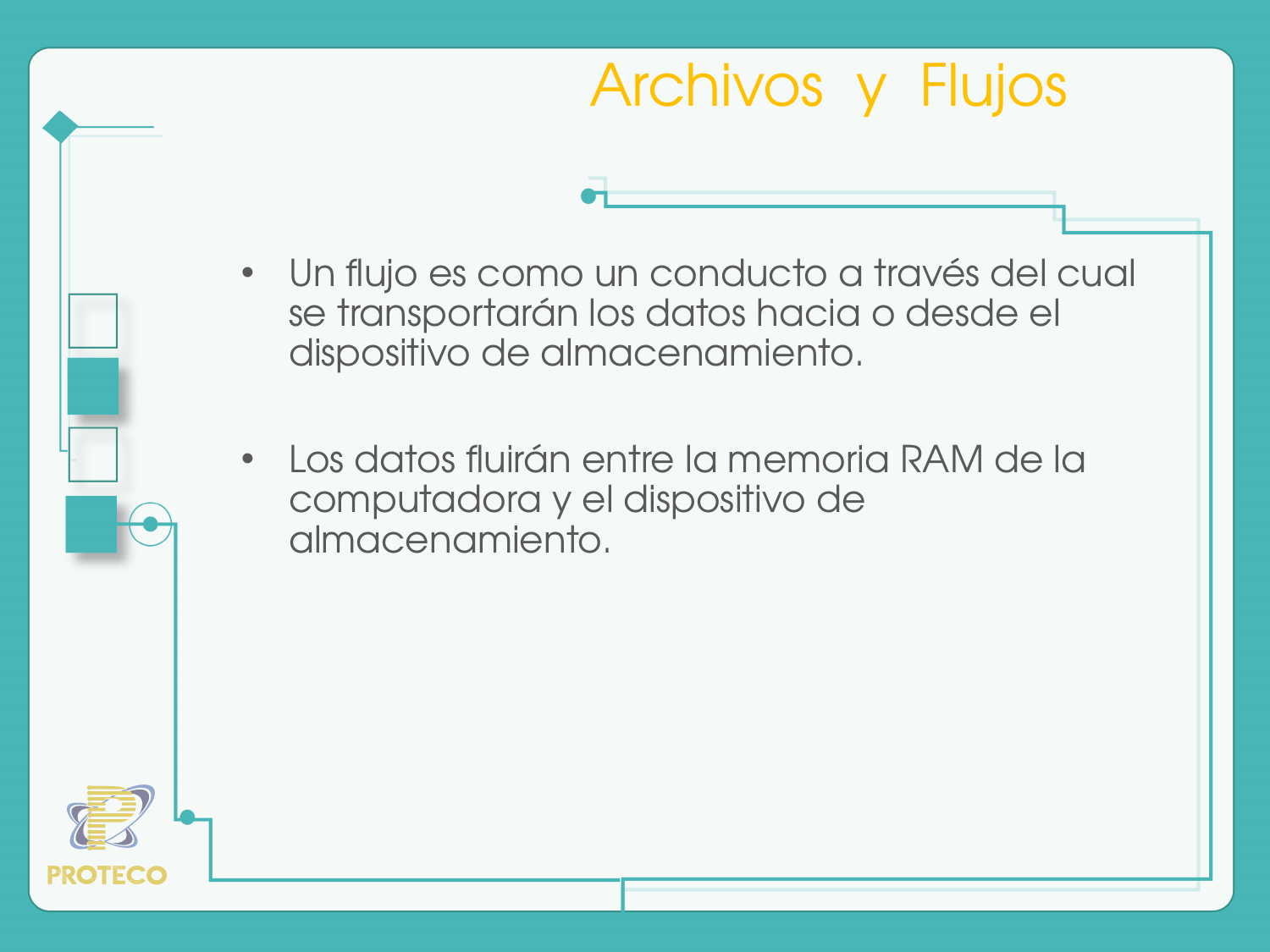

# Archivos  y  Flujos
Un flujo es como un conducto a través del cual se transportarán los datos hacia o desde el dispositivo de almacenamiento.

Los datos fluirán entre la memoria RAM de la computadora y el dispositivo de almacenamiento.